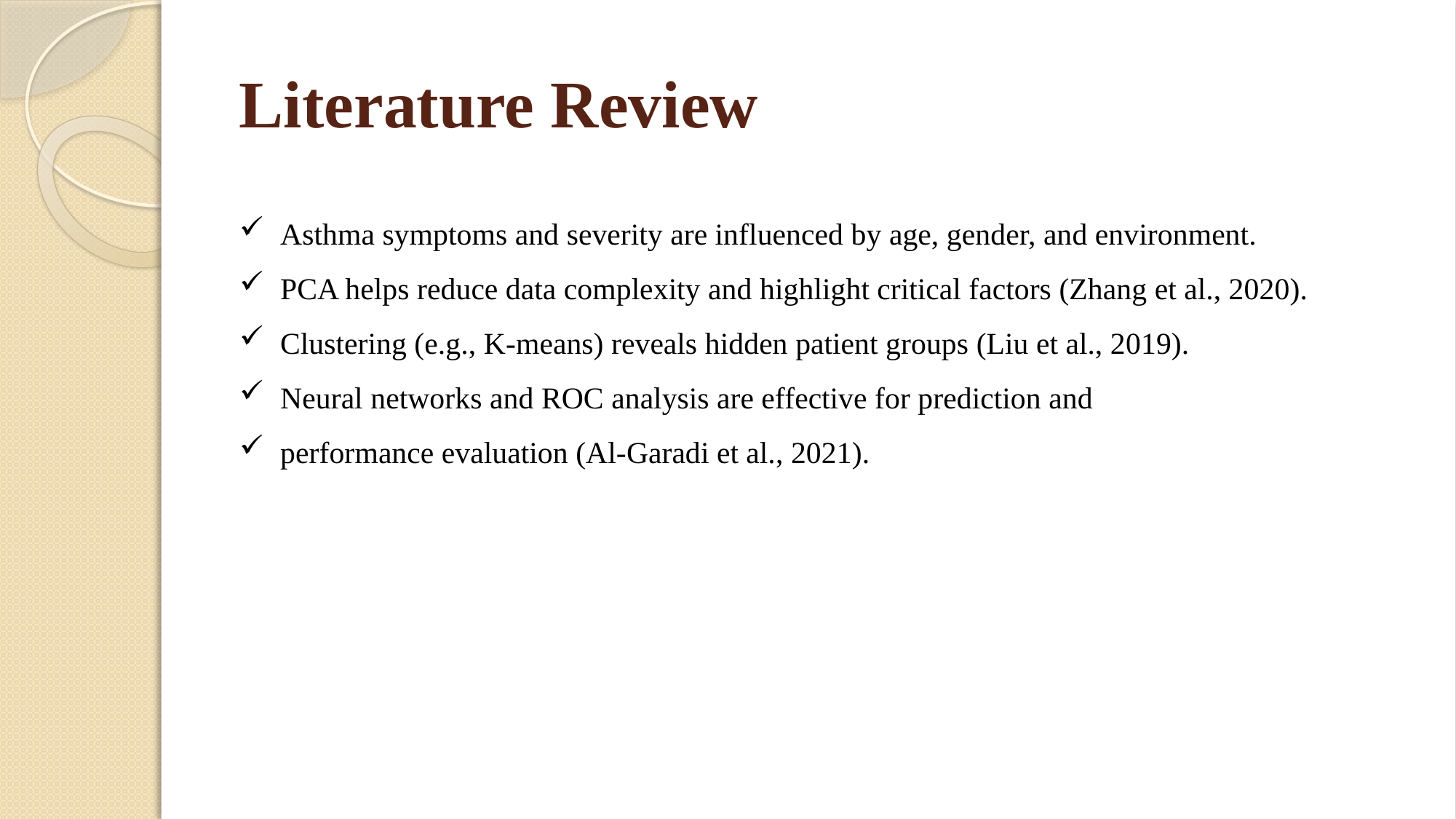

# Literature Review
Asthma symptoms and severity are influenced by age, gender, and environment.
PCA helps reduce data complexity and highlight critical factors (Zhang et al., 2020).
Clustering (e.g., K-means) reveals hidden patient groups (Liu et al., 2019).
Neural networks and ROC analysis are effective for prediction and
performance evaluation (Al-Garadi et al., 2021).